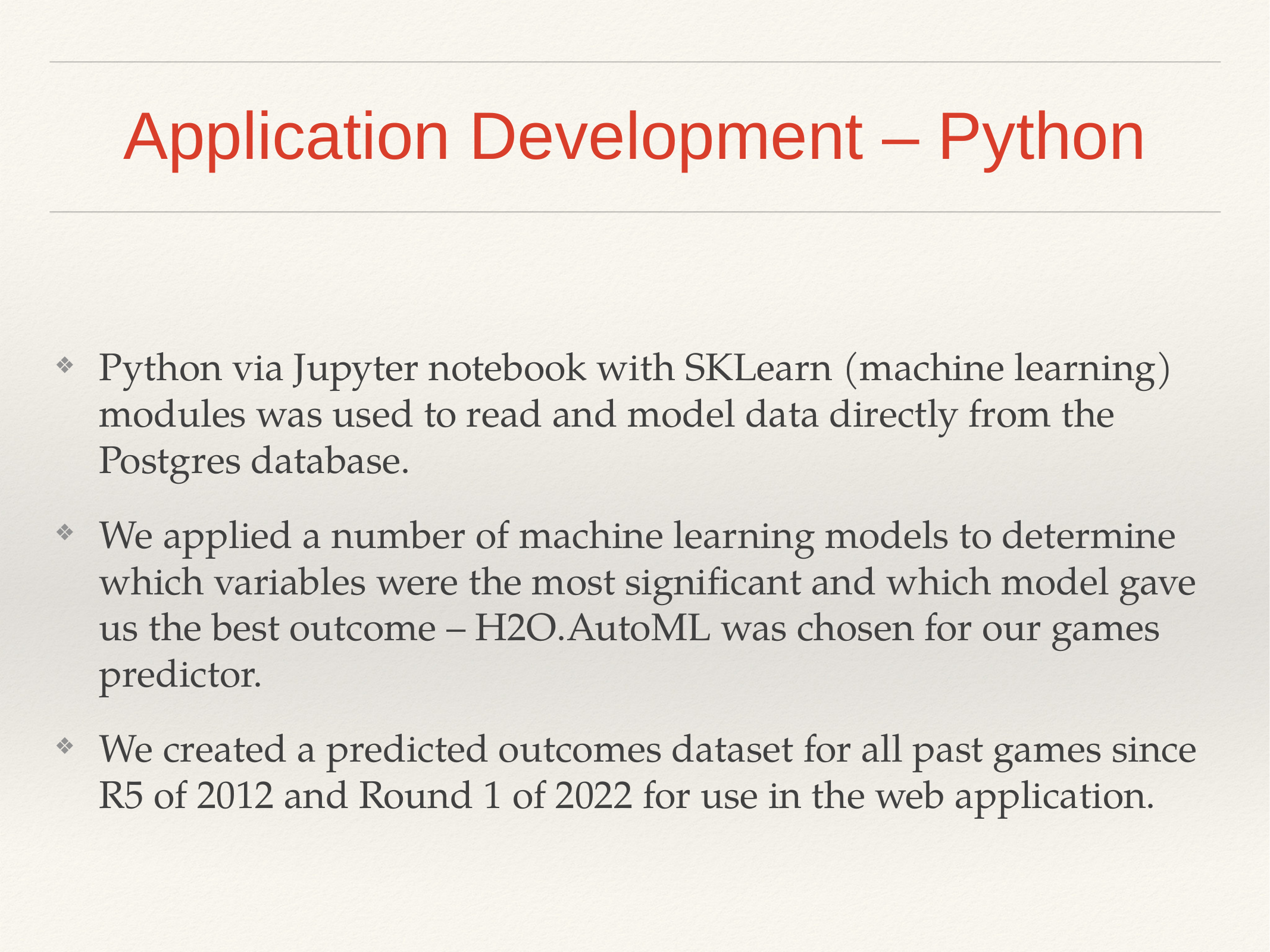

# Application Development – Python

Python via Jupyter notebook with SKLearn (machine learning) modules was used to read and model data directly from the Postgres database.
We applied a number of machine learning models to determine which variables were the most significant and which model gave us the best outcome – H2O.AutoML was chosen for our games predictor.
We created a predicted outcomes dataset for all past games since R5 of 2012 and Round 1 of 2022 for use in the web application.